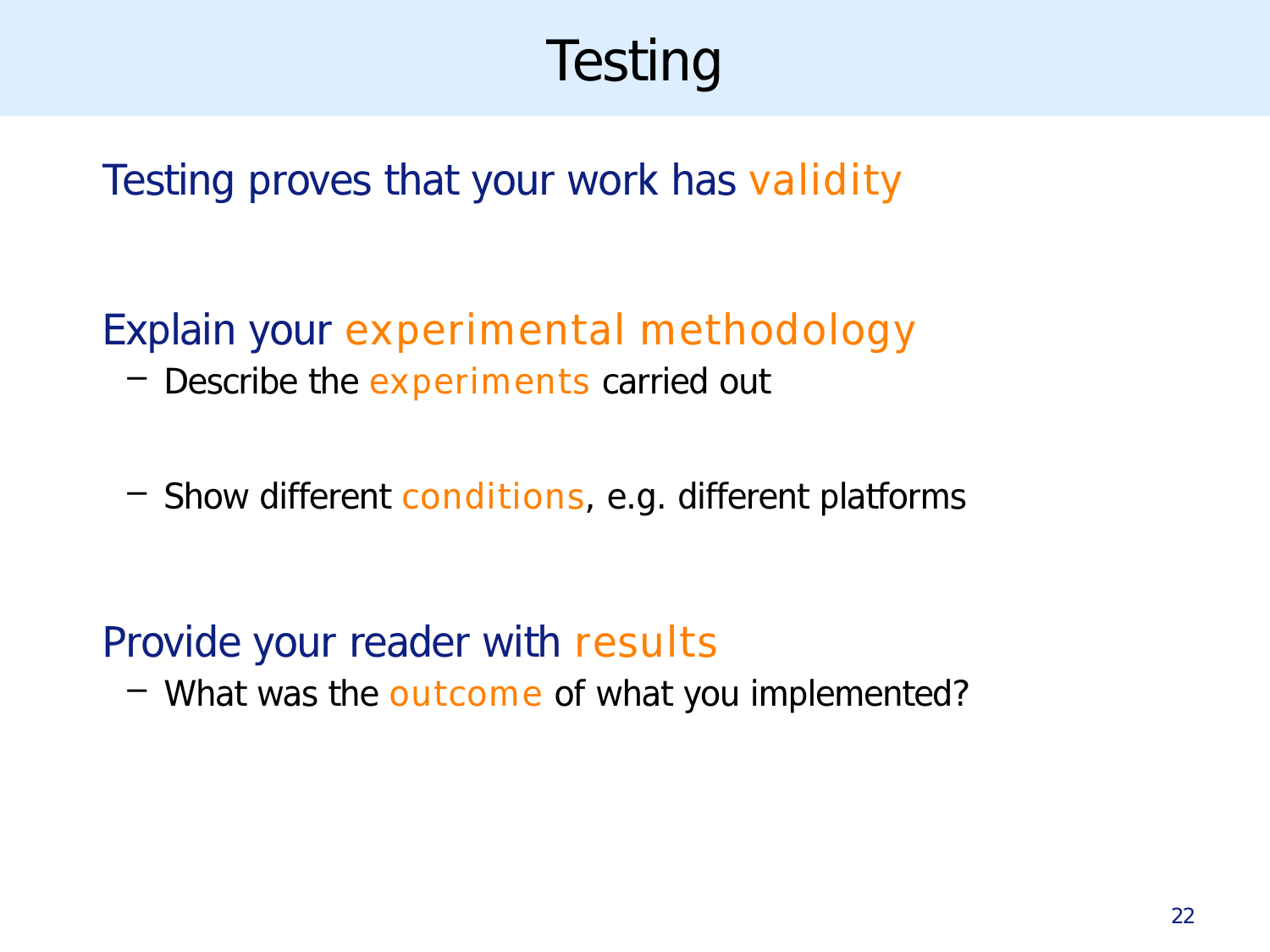

# Testing
Testing proves that your work has validity

Explain your experimental methodology
Describe the experiments carried out

Show different conditions, e.g. different platforms

Provide your reader with results
What was the outcome of what you implemented?

22